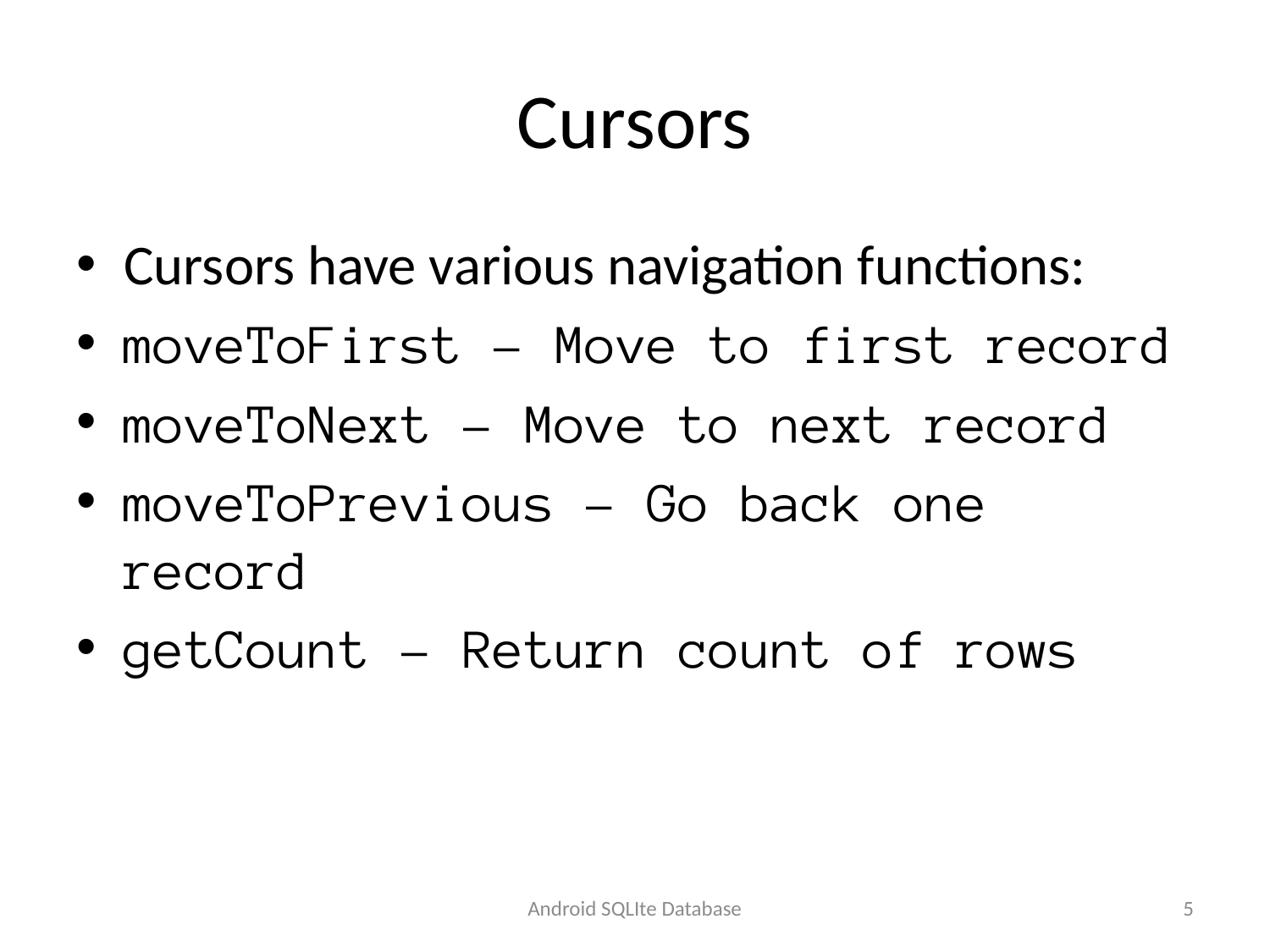

# Cursors
Cursors have various navigation functions:
moveToFirst – Move to first record
moveToNext – Move to next record
moveToPrevious – Go back one record
getCount – Return count of rows

Android SQLIte Database
5